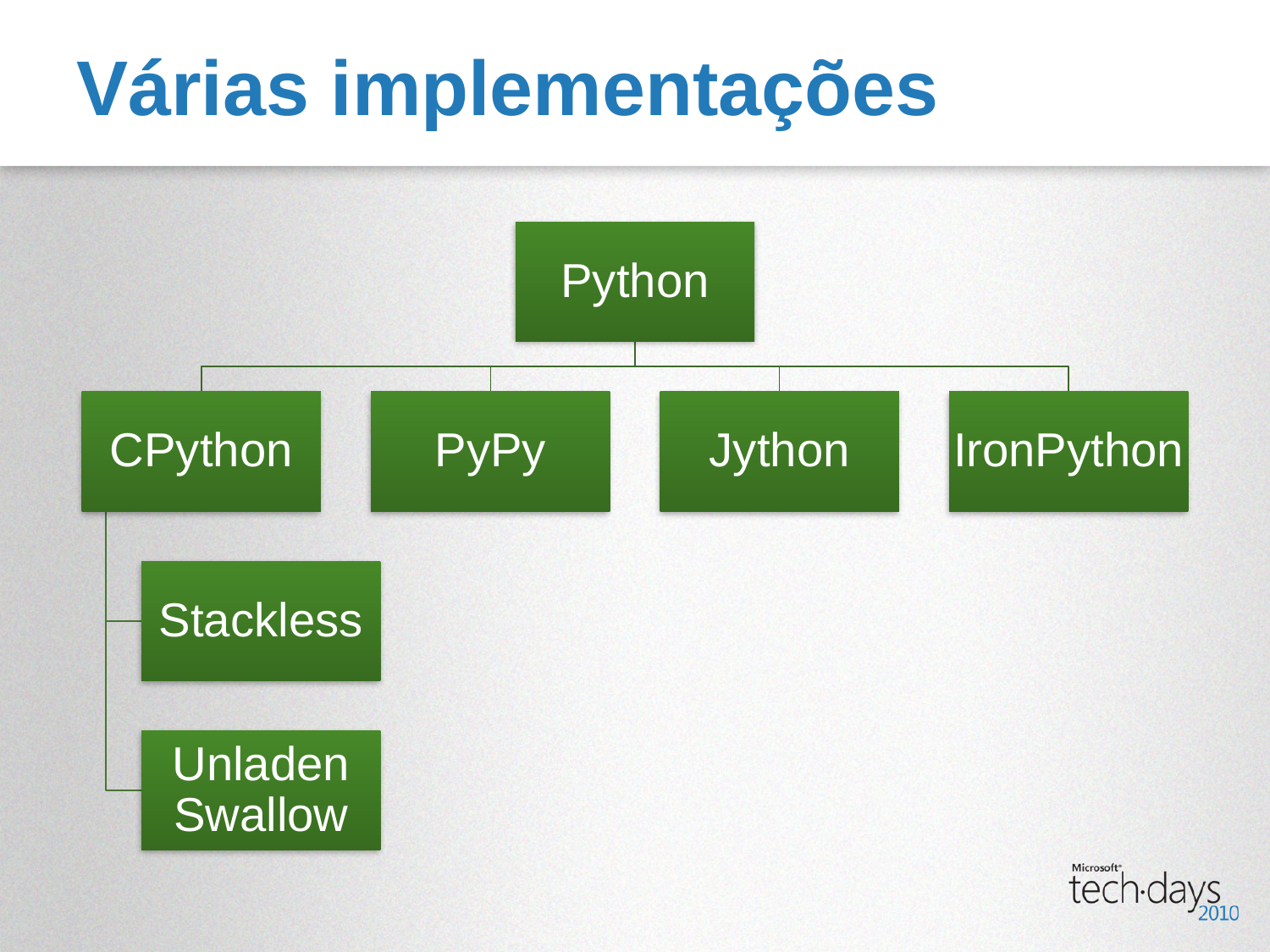

# Várias implementações
Python
CPython
Stackless
Unladen Swallow
PyPy
Jython
IronPython